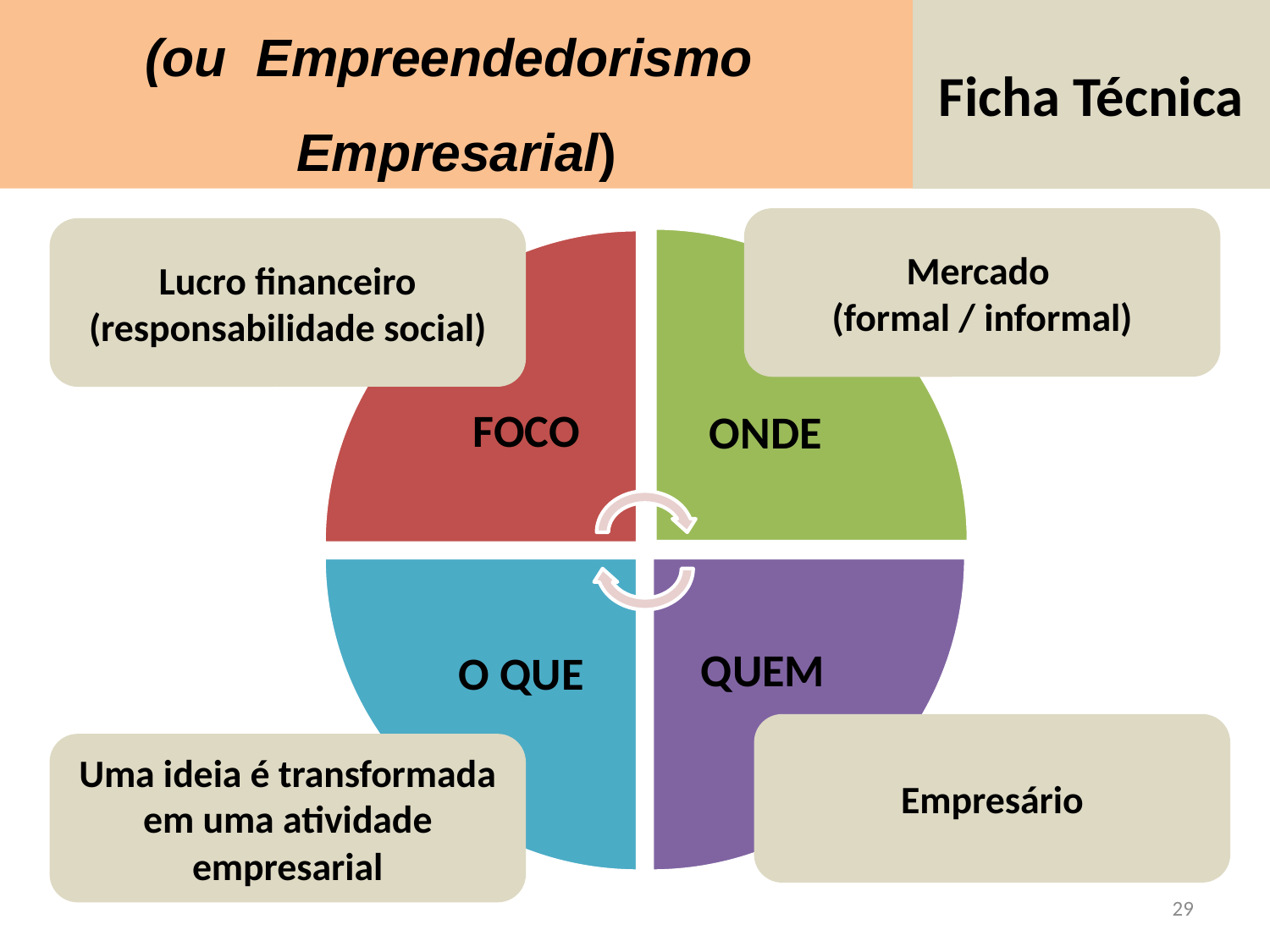

# Empreendedorismo de Negócios (ou  Empreendedorismo  Empresarial)
Ficha Técnica
FOCO
ONDE

QUEM

O QUE

Mercado
(formal / informal)
Lucro financeiro (responsabilidade social)
Empresário
Uma ideia é transformada em uma atividade empresarial
29